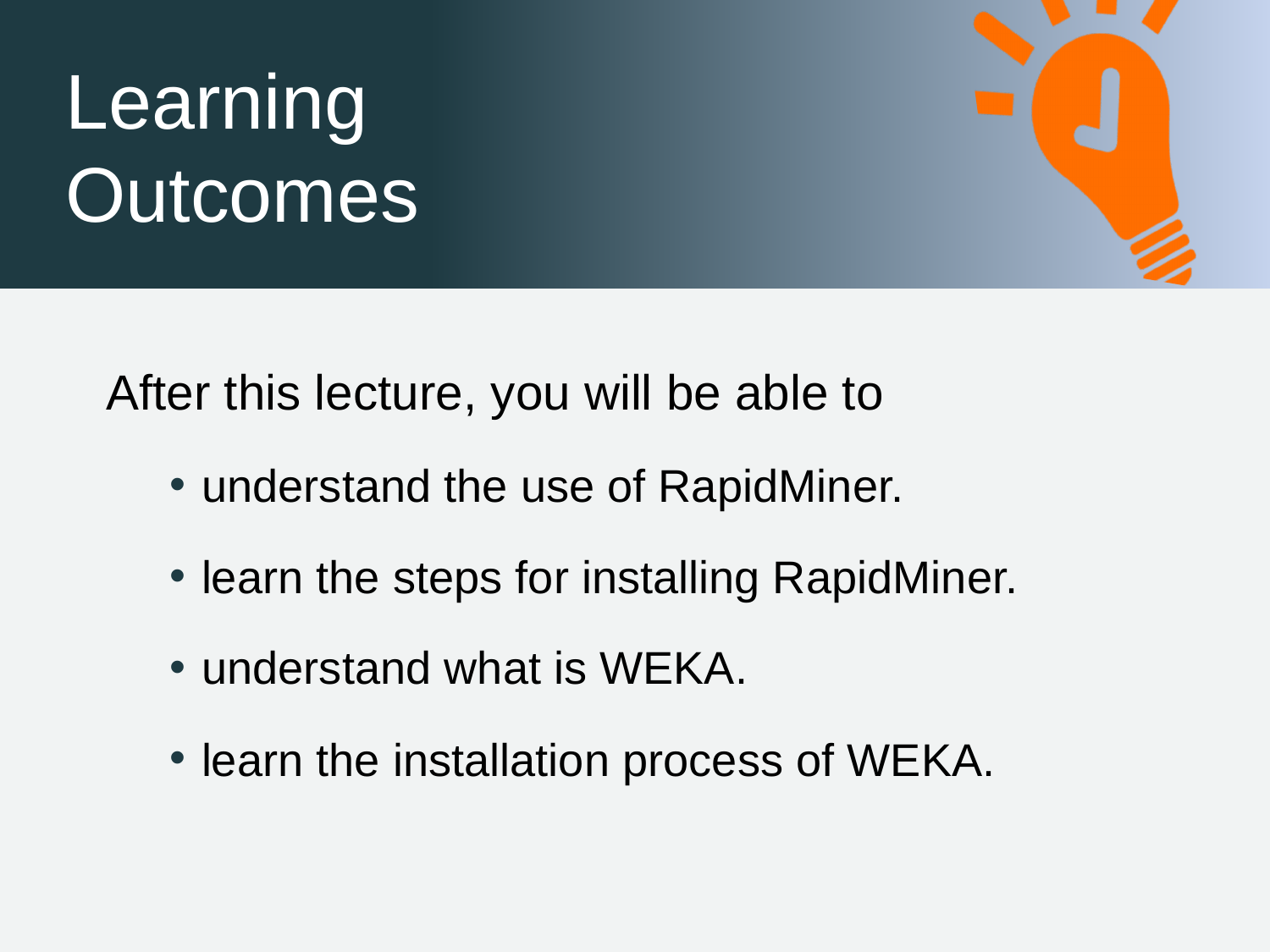

After this lecture, you will be able to
understand the use of RapidMiner.
learn the steps for installing RapidMiner.
understand what is WEKA.
learn the installation process of WEKA.